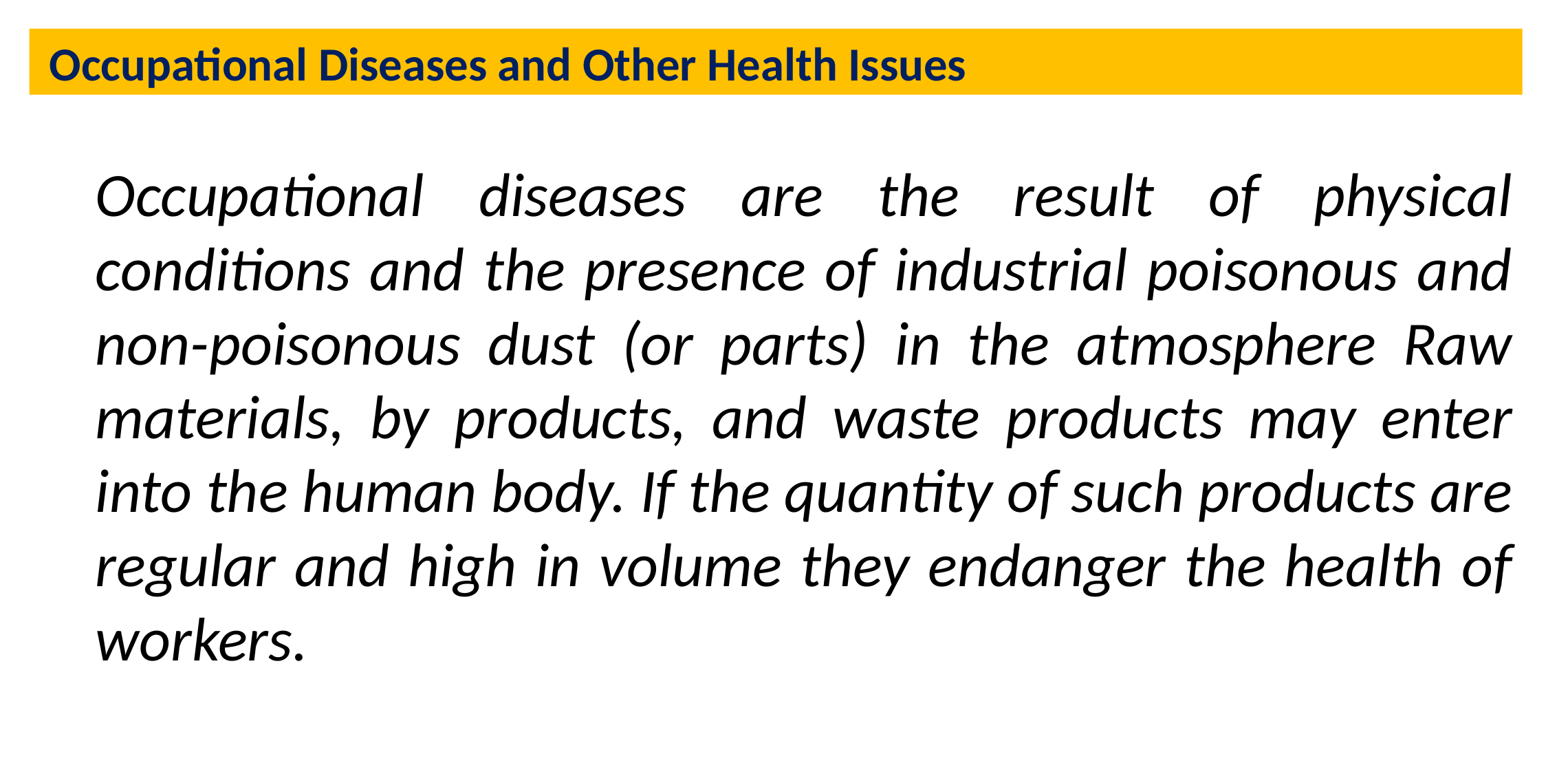

Occupational Diseases and Other Health Issues
Occupational diseases are the result of physical conditions and the presence of industrial poisonous and non-poisonous dust (or parts) in the atmosphere Raw materials, by products, and waste products may enter into the human body. If the quantity of such products are regular and high in volume they endanger the health of workers.